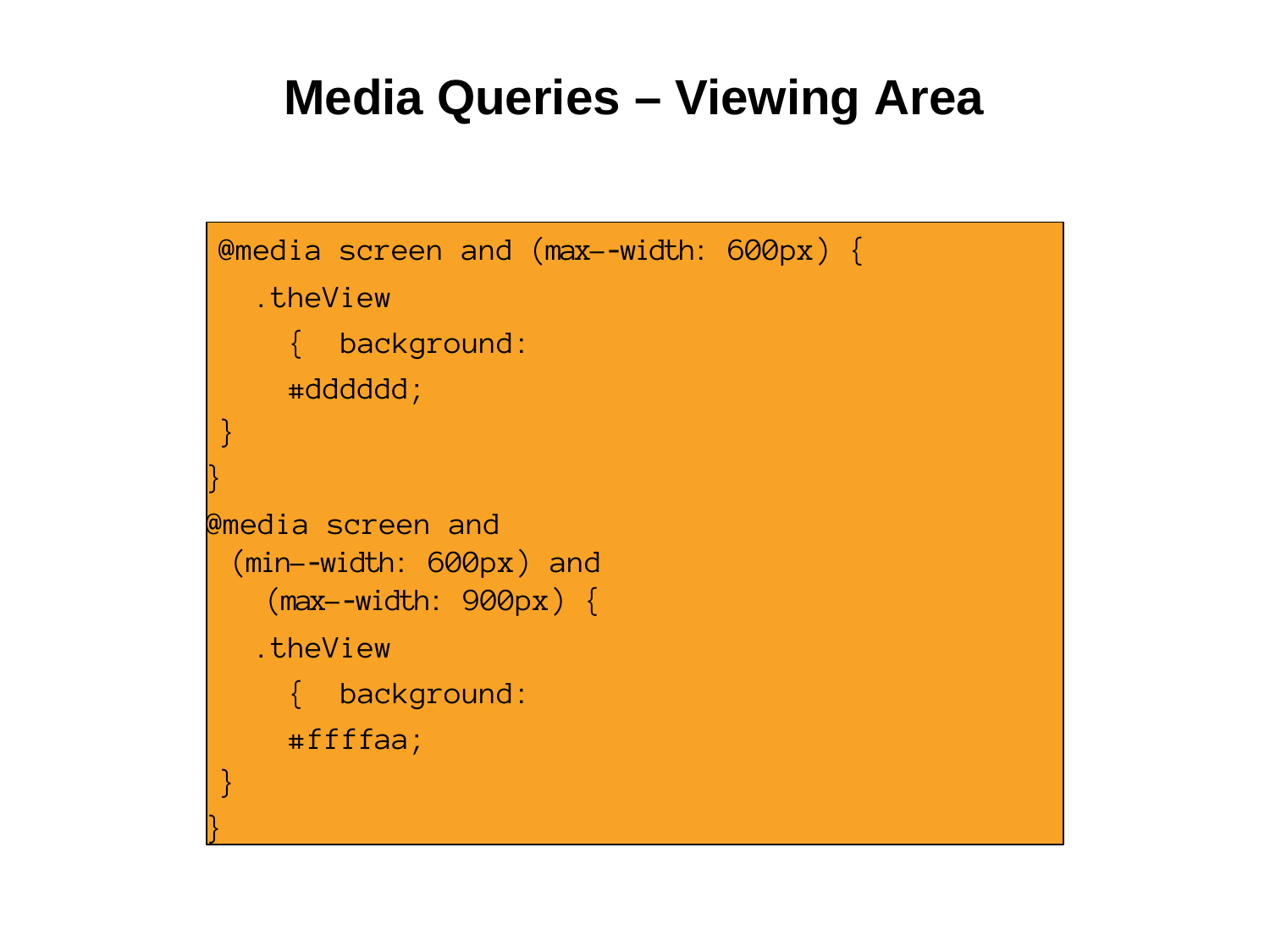

# Media Queries – Viewing Area
@media screen and (max-­‐width: 600px) {
.theView {  background: #dddddd;
}
}
@media screen and
(min-­‐width: 600px) and (max-­‐width: 900px) {
.theView {  background: #ffffaa;
}
}
6